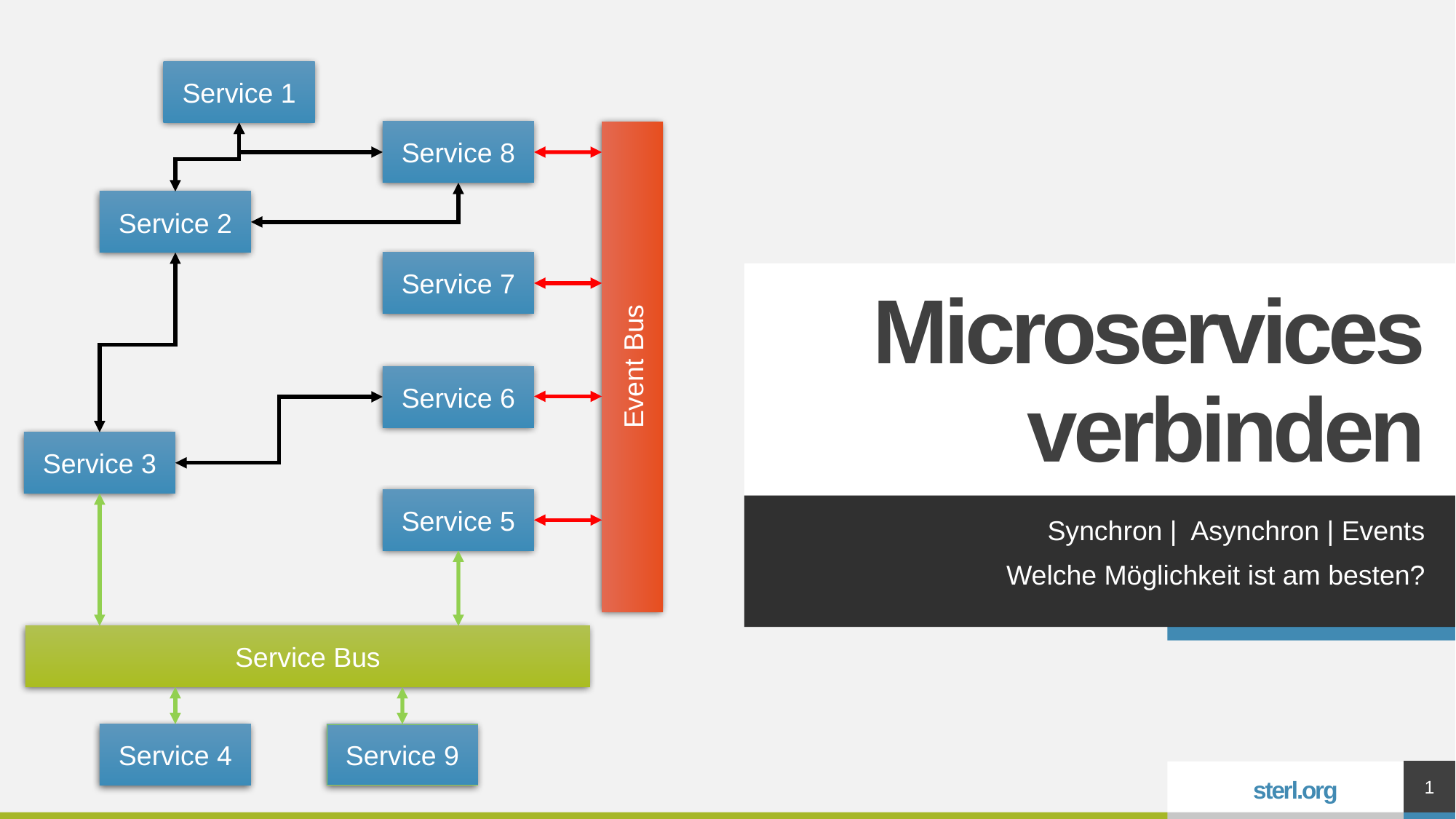

Service 1
Service 8
Service 2
Service 7
# Microservices verbinden
Event Bus
Service 6
Service 3
Service 5
Synchron |  Asynchron | Events
Welche Möglichkeit ist am besten?
Service Bus
Service 4
Service 9
1